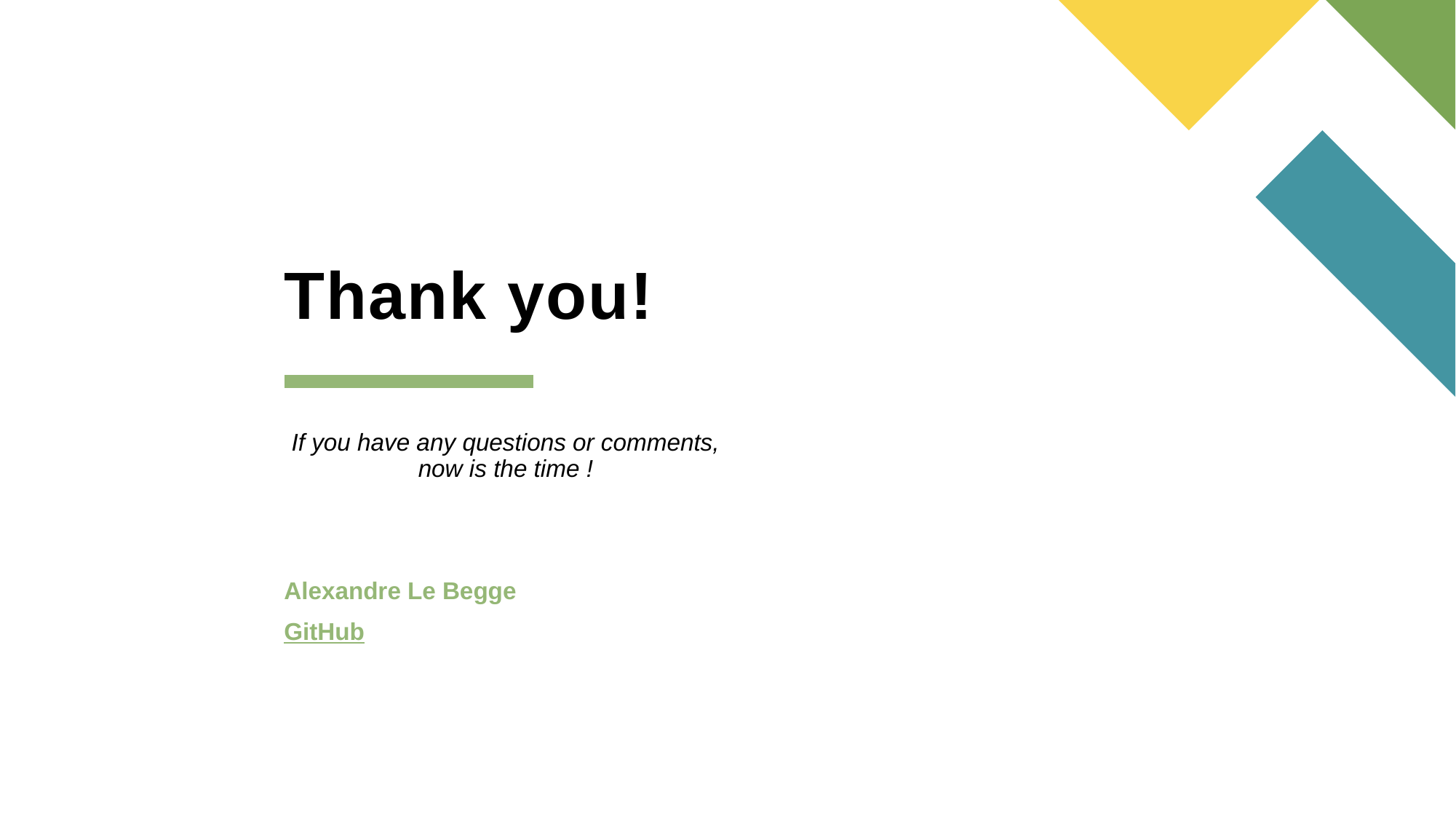

# Thank you!

If you have any questions or comments, now is the time !

Alexandre Le Begge
GitHub